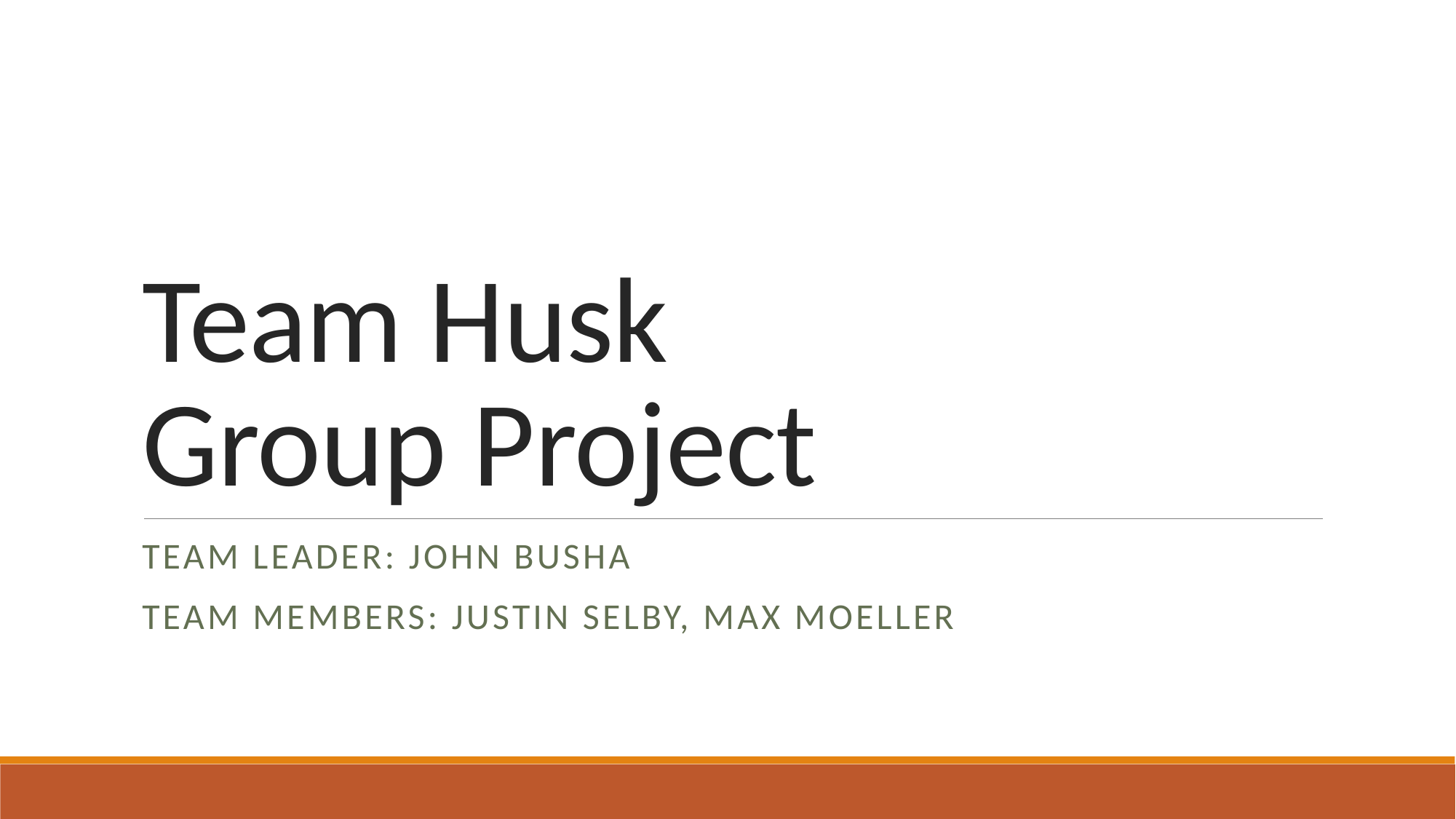

# Team Husk Group Project
Team Leader: John Busha
Team Members: Justin Selby, Max Moeller